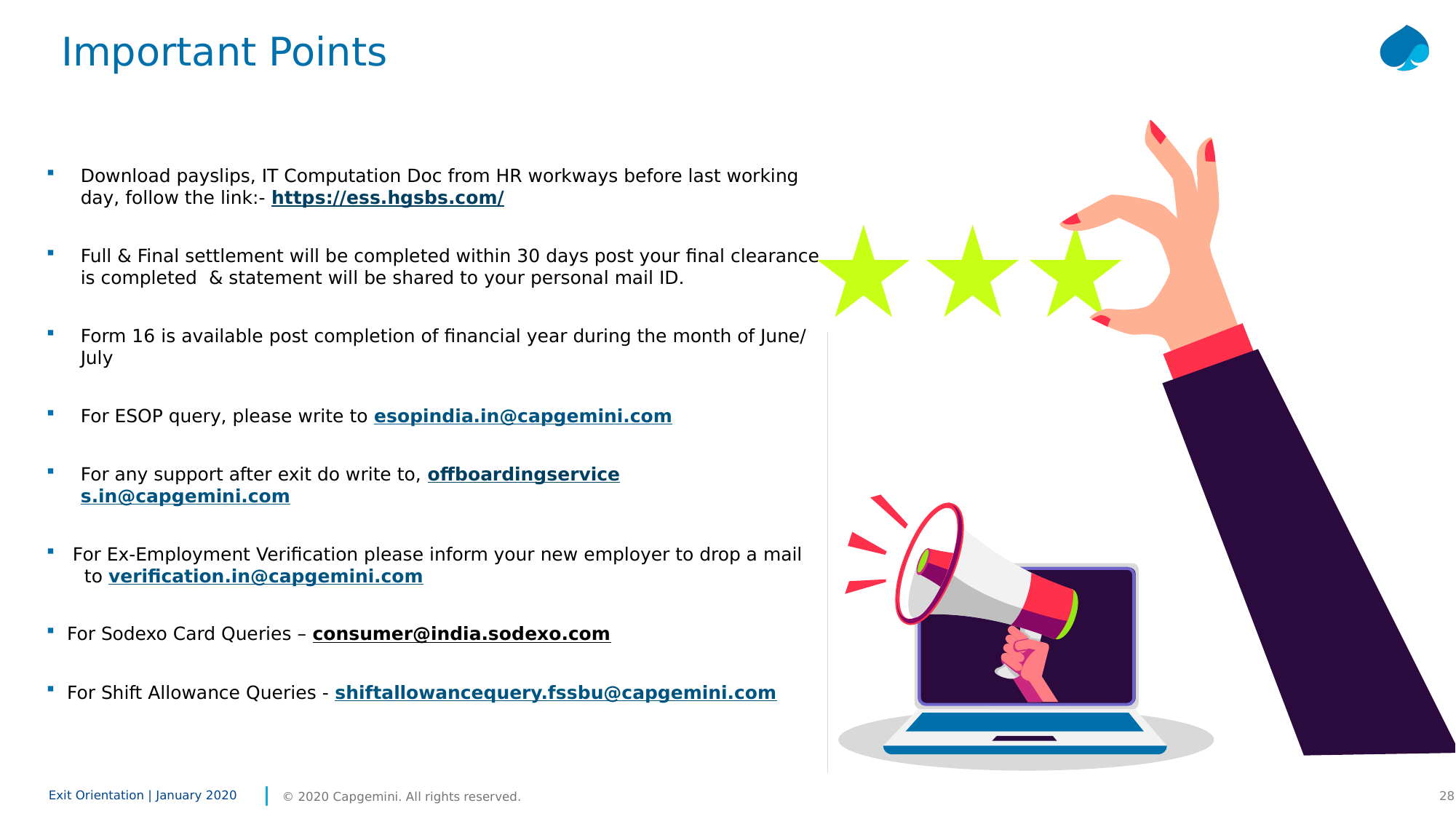

# Important Points

Download payslips, IT Computation Doc from HR workways before last working day, follow the link:- https://ess.hgsbs.com/
Full & Final settlement will be completed within 30 days post your final clearance is completed  & statement will be shared to your personal mail ID.
Form 16 is available post completion of financial year during the month of June/ July
For ESOP query, please write to esopindia.in@capgemini.com
For any support after exit do write to, offboardingservices.in@capgemini.com
 For Ex-Employment Verification please inform your new employer to drop a mail        to verification.in@capgemini.com
For Sodexo Card Queries – consumer@india.sodexo.com
For Shift Allowance Queries - shiftallowancequery.fssbu@capgemini.com